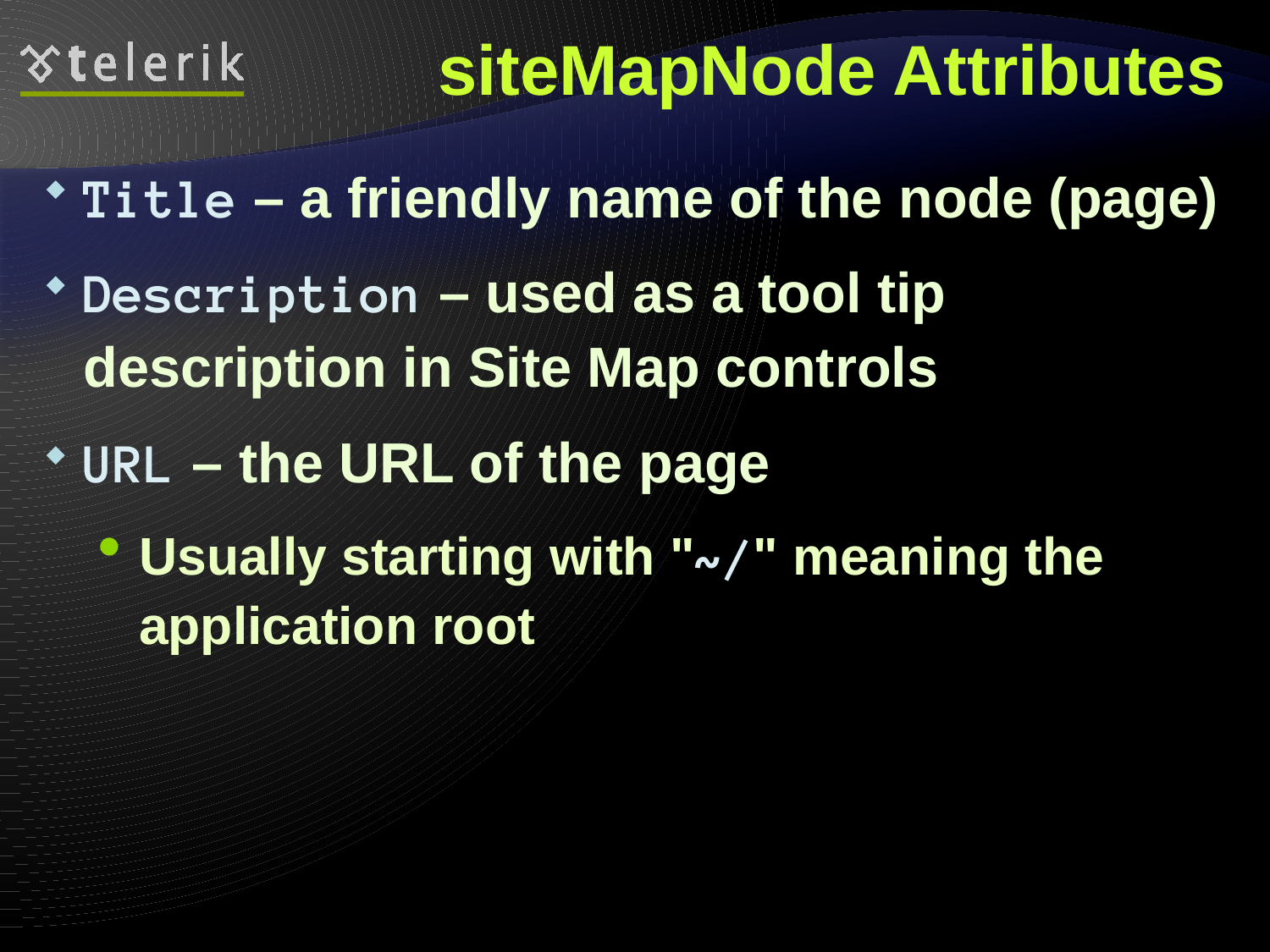

# siteMapNode Attributes
Title – a friendly name of the node (page)
Description – used as a tool tip description in Site Map controls
URL – the URL of the page
Usually starting with "~/" meaning the application root